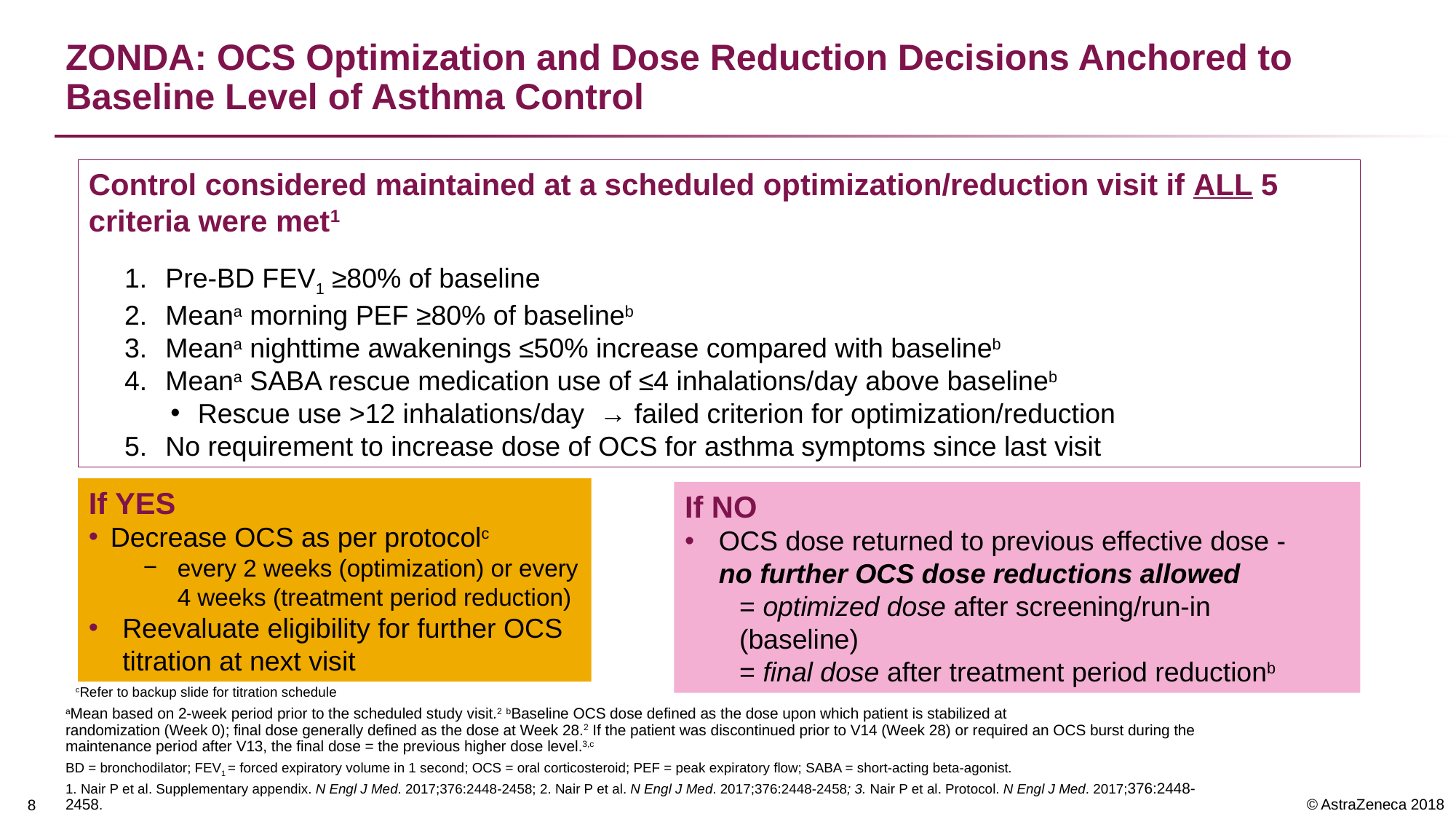

# ZONDA: OCS Optimization and Dose Reduction Decisions Anchored to Baseline Level of Asthma Control
Control considered maintained at a scheduled optimization/reduction visit if ALL 5 criteria were met1

Pre-BD FEV1 ≥80% of baseline
Meana morning PEF ≥80% of baselineb
Meana nighttime awakenings ≤50% increase compared with baselineb
Meana SABA rescue medication use of ≤4 inhalations/day above baselineb
Rescue use >12 inhalations/day  → failed criterion for optimization/reduction
No requirement to increase dose of OCS for asthma symptoms since last visit
If YES
Decrease OCS as per protocolc
every 2 weeks (optimization) or every 4 weeks (treatment period reduction)
Reevaluate eligibility for further OCS titration at next visit
If NO
OCS dose returned to previous effective dose -    no further OCS dose reductions allowed
= optimized dose after screening/run-in   (baseline)
= final dose after treatment period reductionb
cRefer to backup slide for titration schedule
aMean based on 2-week period prior to the scheduled study visit.2 bBaseline OCS dose defined as the dose upon which patient is stabilized at
randomization (Week 0); final dose generally defined as the dose at Week 28.2 If the patient was discontinued prior to V14 (Week 28) or required an OCS burst during the maintenance period after V13, the final dose = the previous higher dose level.3,c
BD = bronchodilator; FEV1 = forced expiratory volume in 1 second; OCS = oral corticosteroid; PEF = peak expiratory flow; SABA = short-acting beta-agonist.
1. Nair P et al. Supplementary appendix. N Engl J Med. 2017;376:2448-2458; 2. Nair P et al. N Engl J Med. 2017;376:2448-2458; 3. Nair P et al. Protocol. N Engl J Med. 2017;376:2448-2458.
8